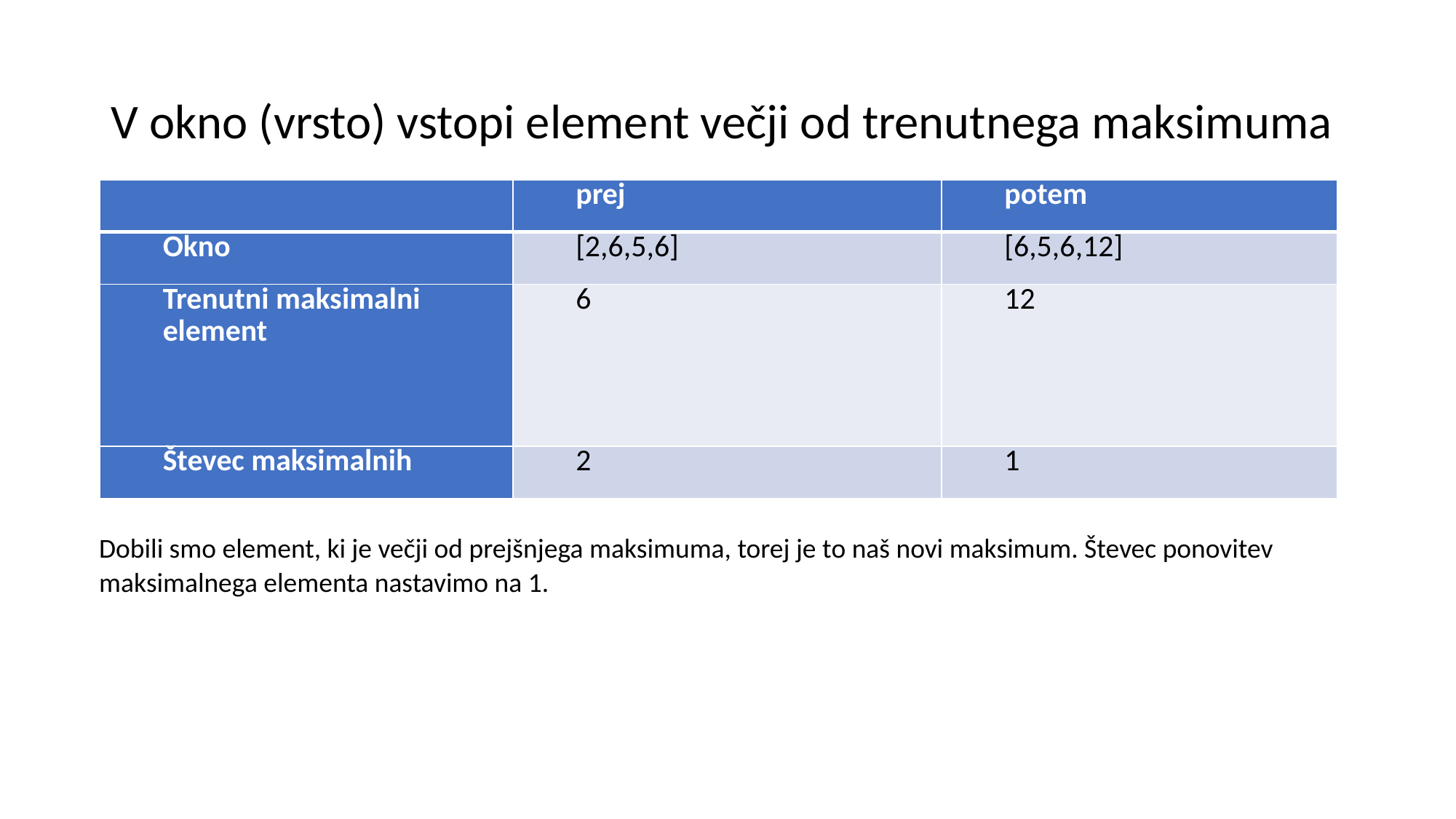

# V okno (vrsto) vstopi element večji od trenutnega maksimuma
|  | prej | potem |
| --- | --- | --- |
| Okno | [2,6,5,6] | [6,5,6,12] |
| Trenutni maksimalni element | 6 | 12 |
| Števec maksimalnih | 2 | 1 |
Dobili smo element, ki je večji od prejšnjega maksimuma, torej je to naš novi maksimum. Števec ponovitev maksimalnega elementa nastavimo na 1.